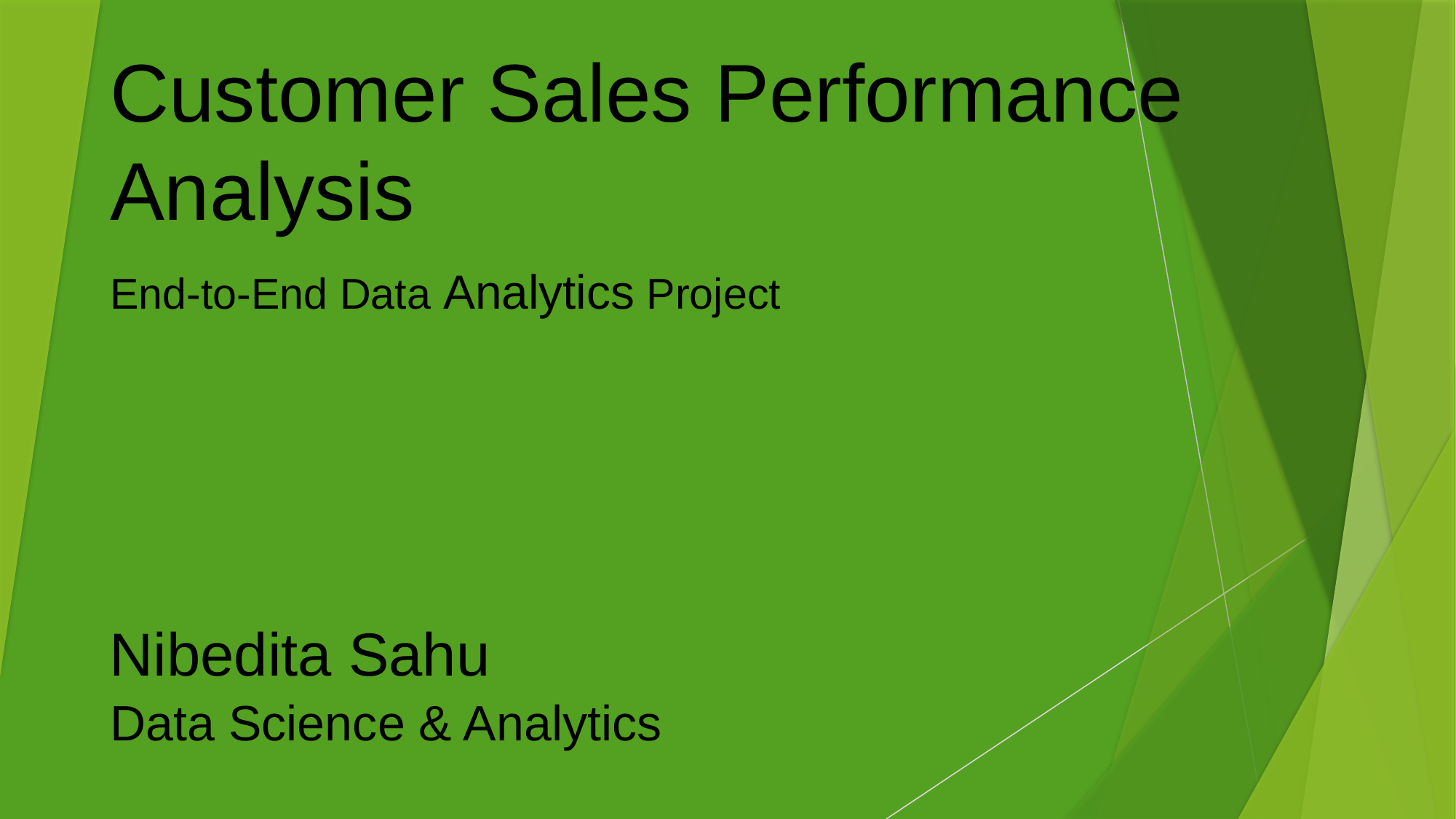

# Customer Sales Performance Analysis
End-to-End Data Analytics Project
Nibedita Sahu
Data Science & Analytics